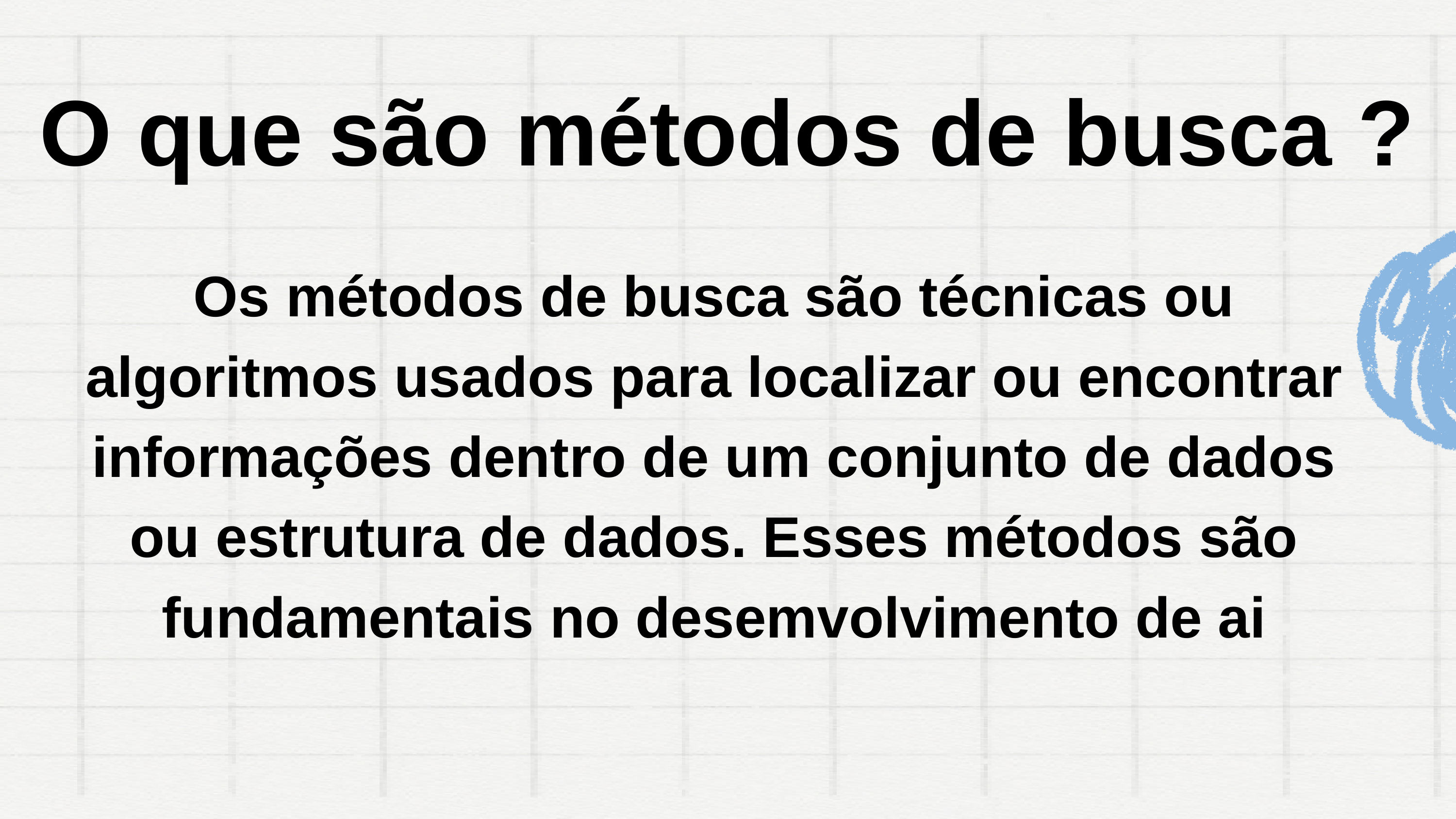

O que são métodos de busca ?

Os métodos de busca são técnicas ou algoritmos usados para localizar ou encontrar informações dentro de um conjunto de dados ou estrutura de dados. Esses métodos são fundamentais no desemvolvimento de ai